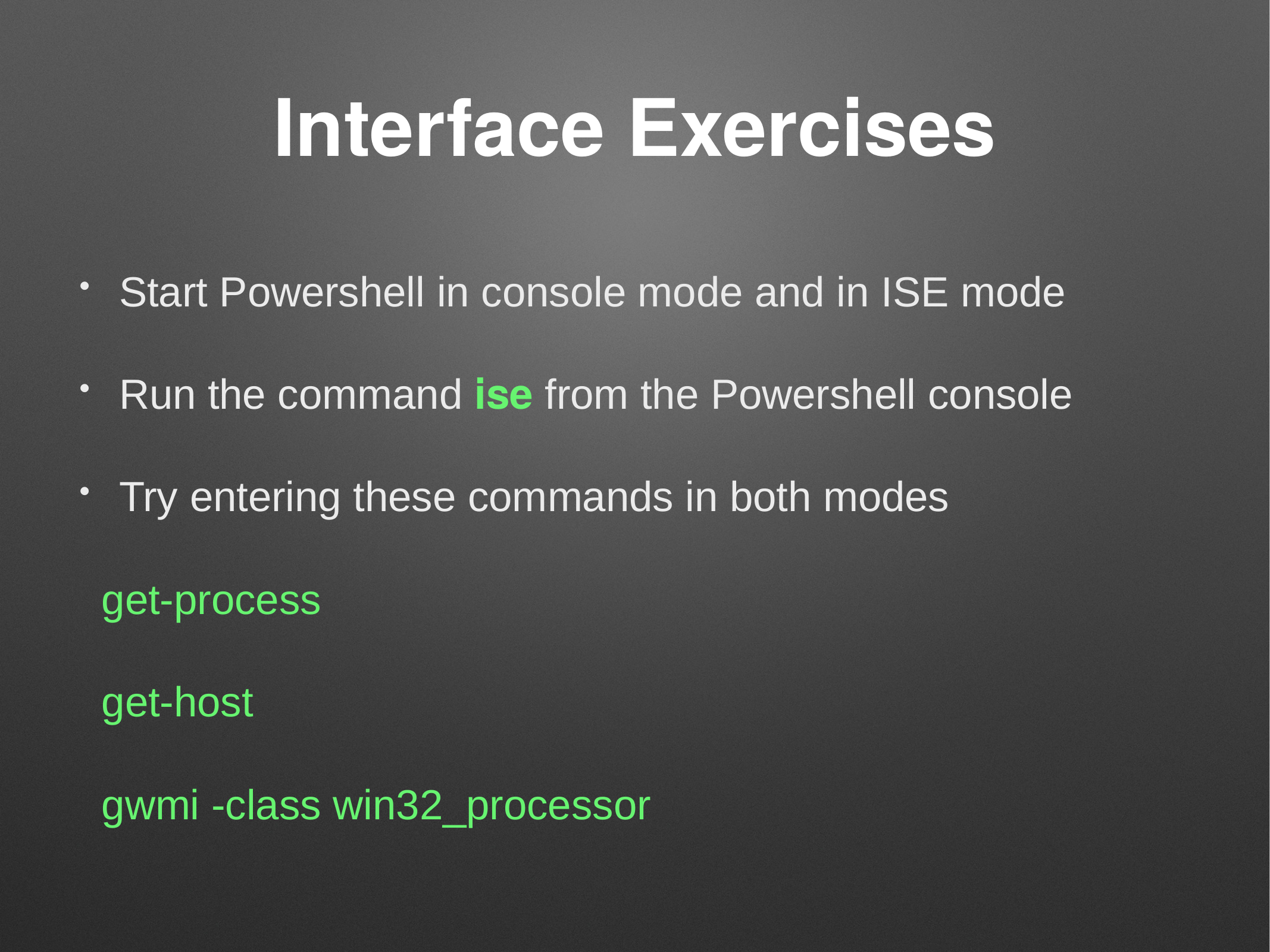

# Interface Exercises
Start Powershell in console mode and in ISE mode
Run the command ise from the Powershell console
Try entering these commands in both modes
get-process
get-host
gwmi -class win32_processor